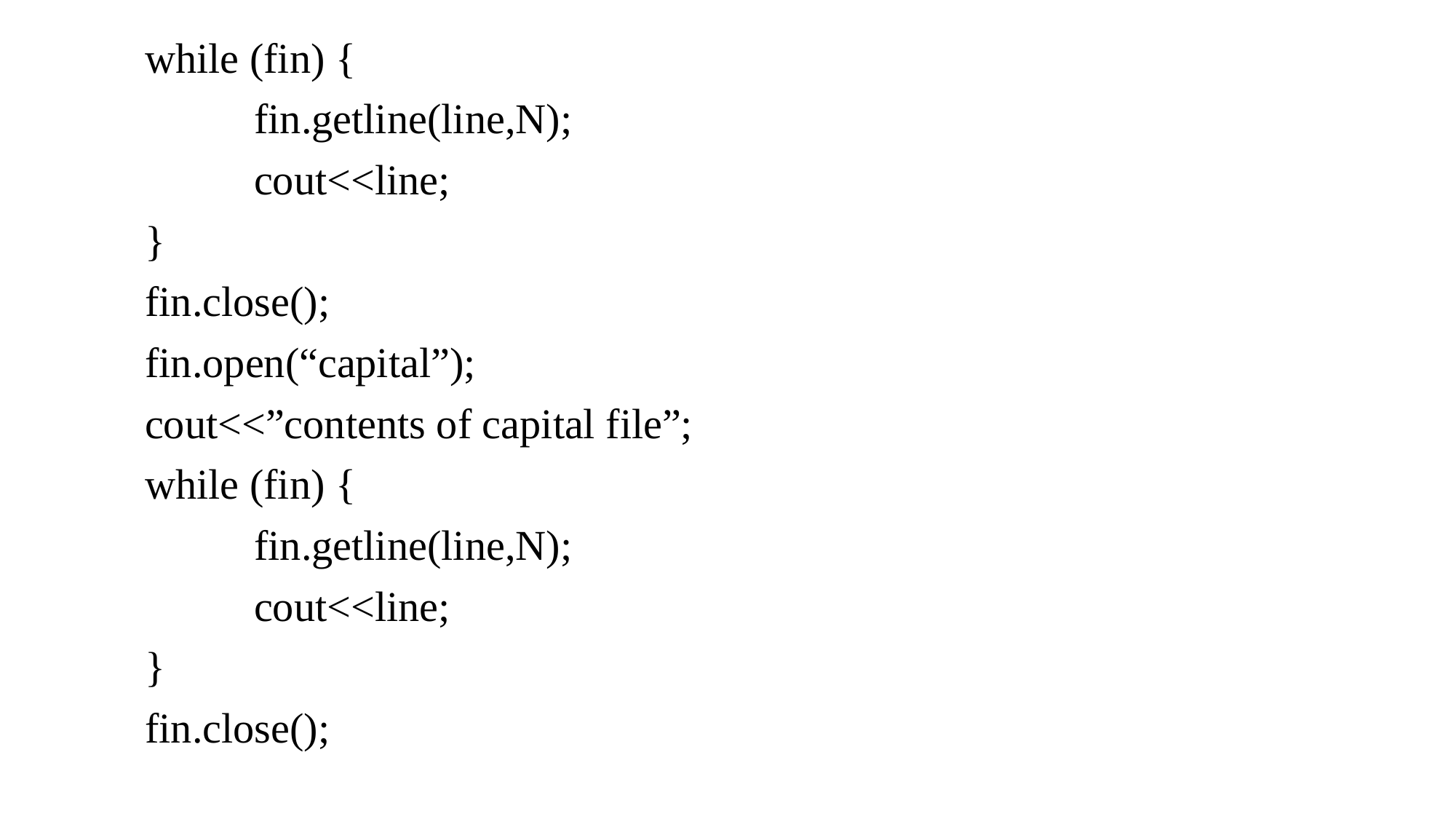

while (fin) {
		fin.getline(line,N);
		cout<<line;
	}
	fin.close();
	fin.open(“capital”);
	cout<<”contents of capital file”;
	while (fin) {
		fin.getline(line,N);
		cout<<line;
	}
	fin.close();